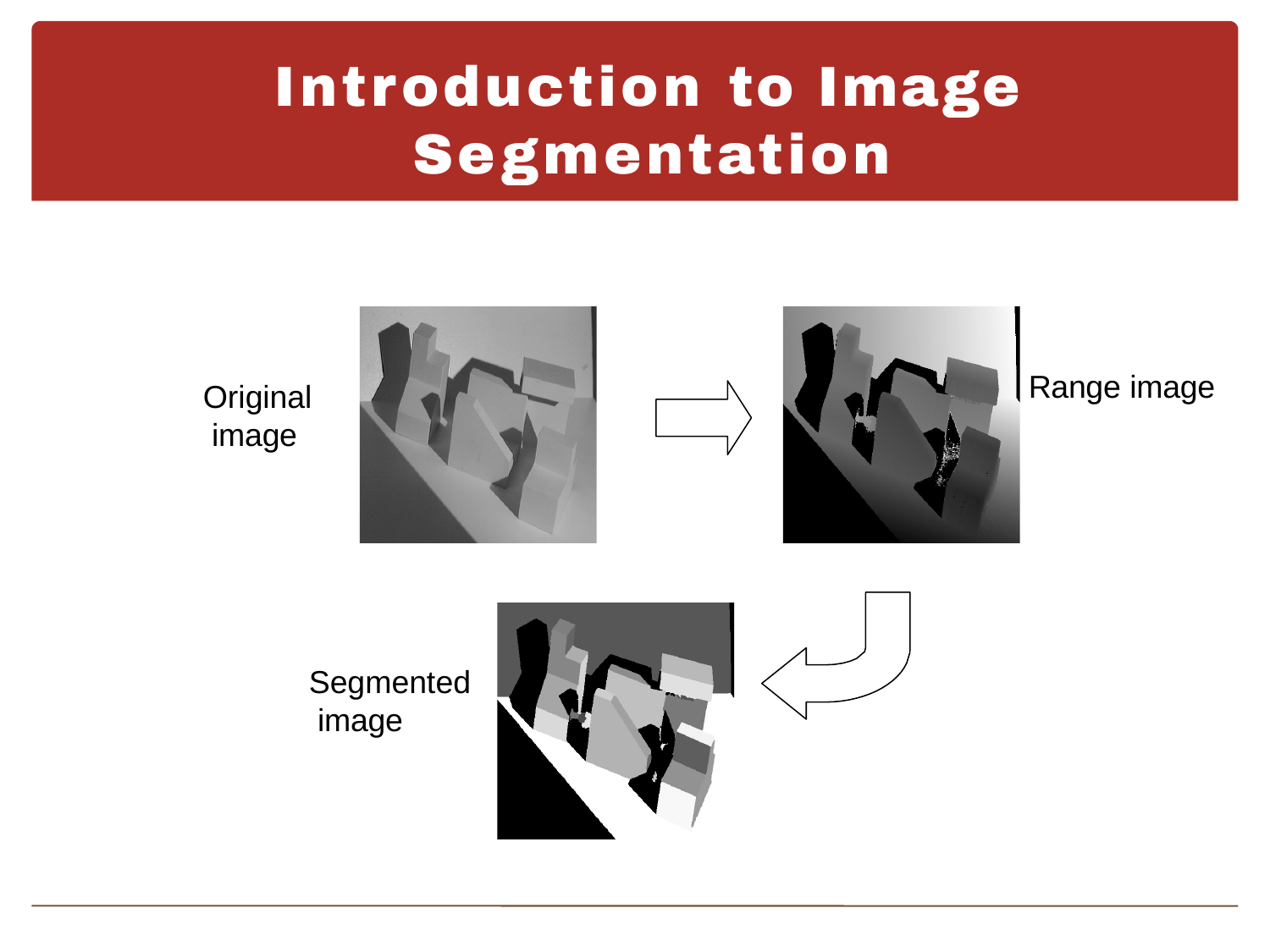

# Introduction to Image  Segmentation

Range image
Original  image

Segmented  image